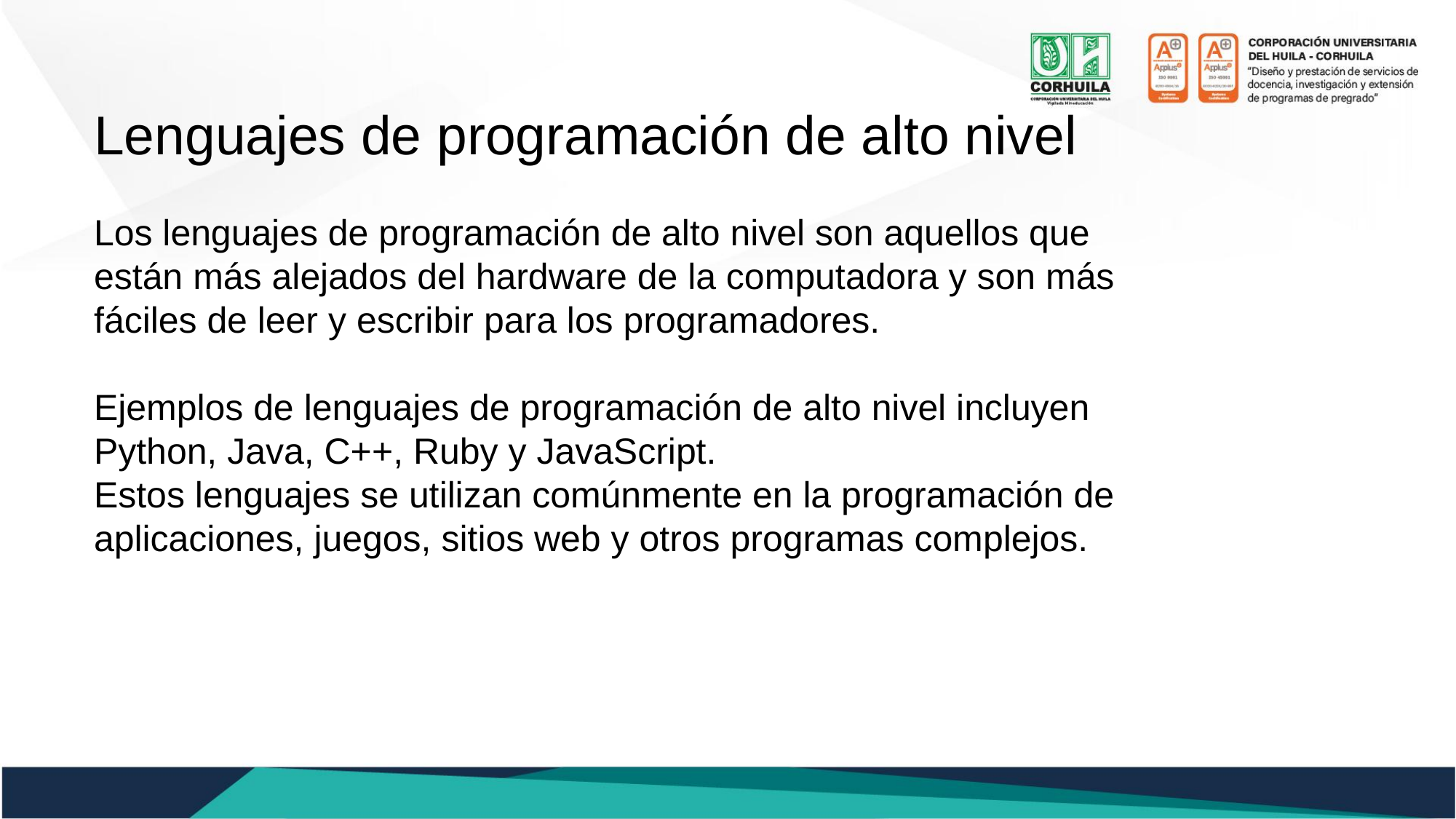

Lenguajes de programación de alto nivel

Los lenguajes de programación de alto nivel son aquellos que están más alejados del hardware de la computadora y son más fáciles de leer y escribir para los programadores.

Ejemplos de lenguajes de programación de alto nivel incluyen Python, Java, C++, Ruby y JavaScript.
Estos lenguajes se utilizan comúnmente en la programación de aplicaciones, juegos, sitios web y otros programas complejos.